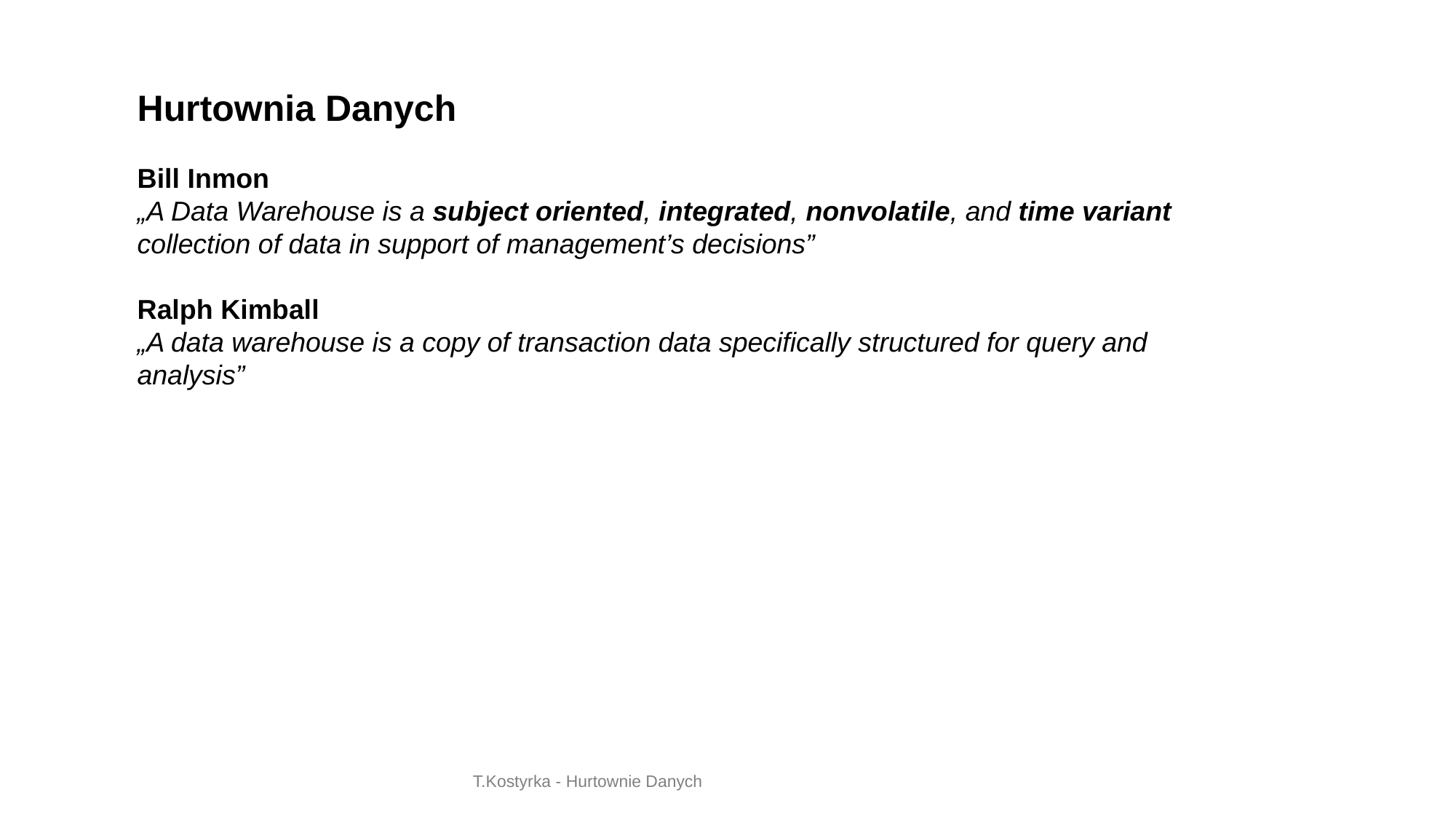

Hurtownia Danych

Bill Inmon
„A Data Warehouse is a subject oriented, integrated, nonvolatile, and time variant collection of data in support of management’s decisions”

Ralph Kimball
„A data warehouse is a copy of transaction data specifically structured for query and analysis”

T.Kostyrka - Hurtownie Danych